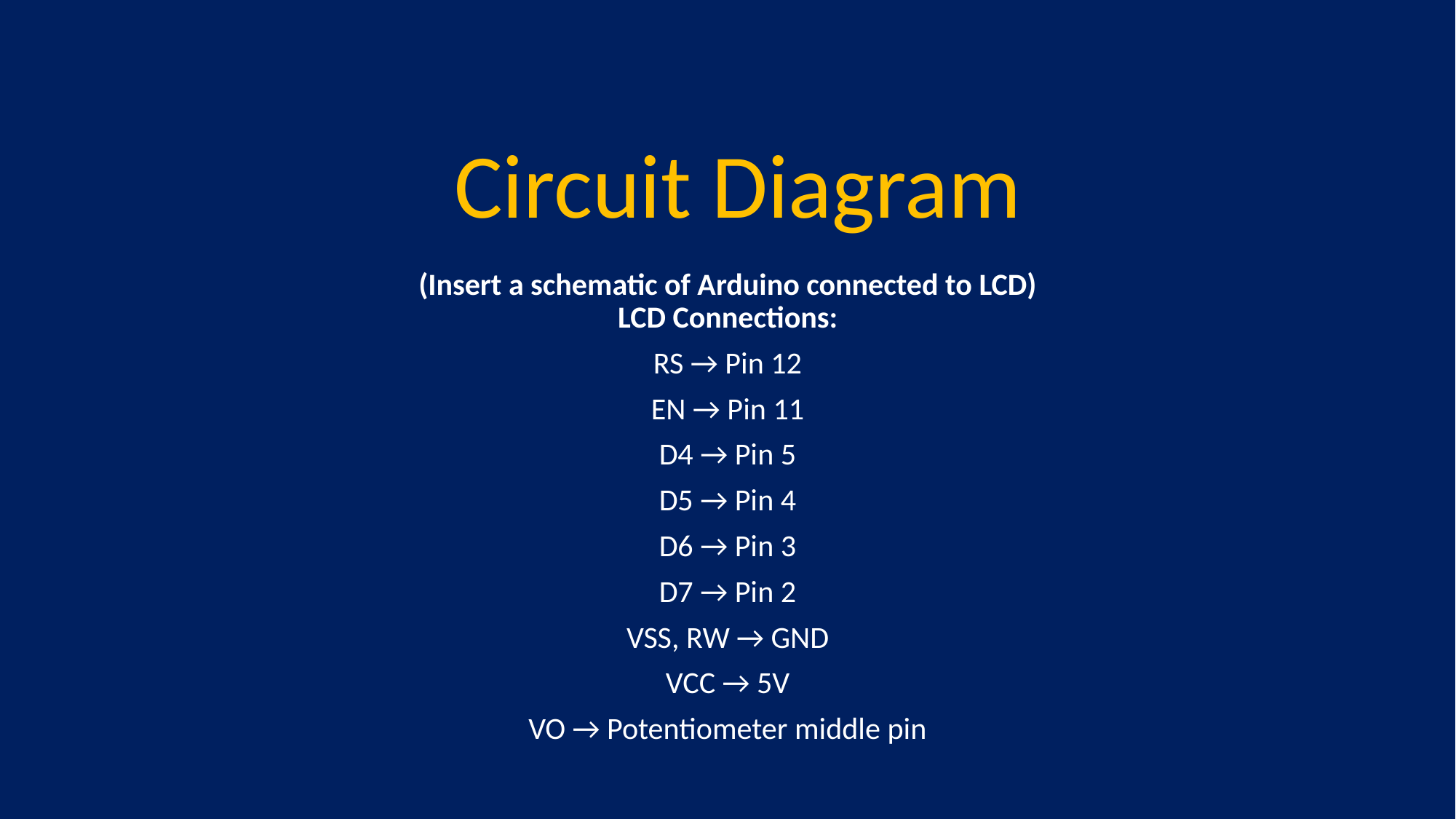

# Circuit Diagram
(Insert a schematic of Arduino connected to LCD)
LCD Connections:
RS → Pin 12
EN → Pin 11
D4 → Pin 5
D5 → Pin 4
D6 → Pin 3
D7 → Pin 2
VSS, RW → GND
VCC → 5V
VO → Potentiometer middle pin